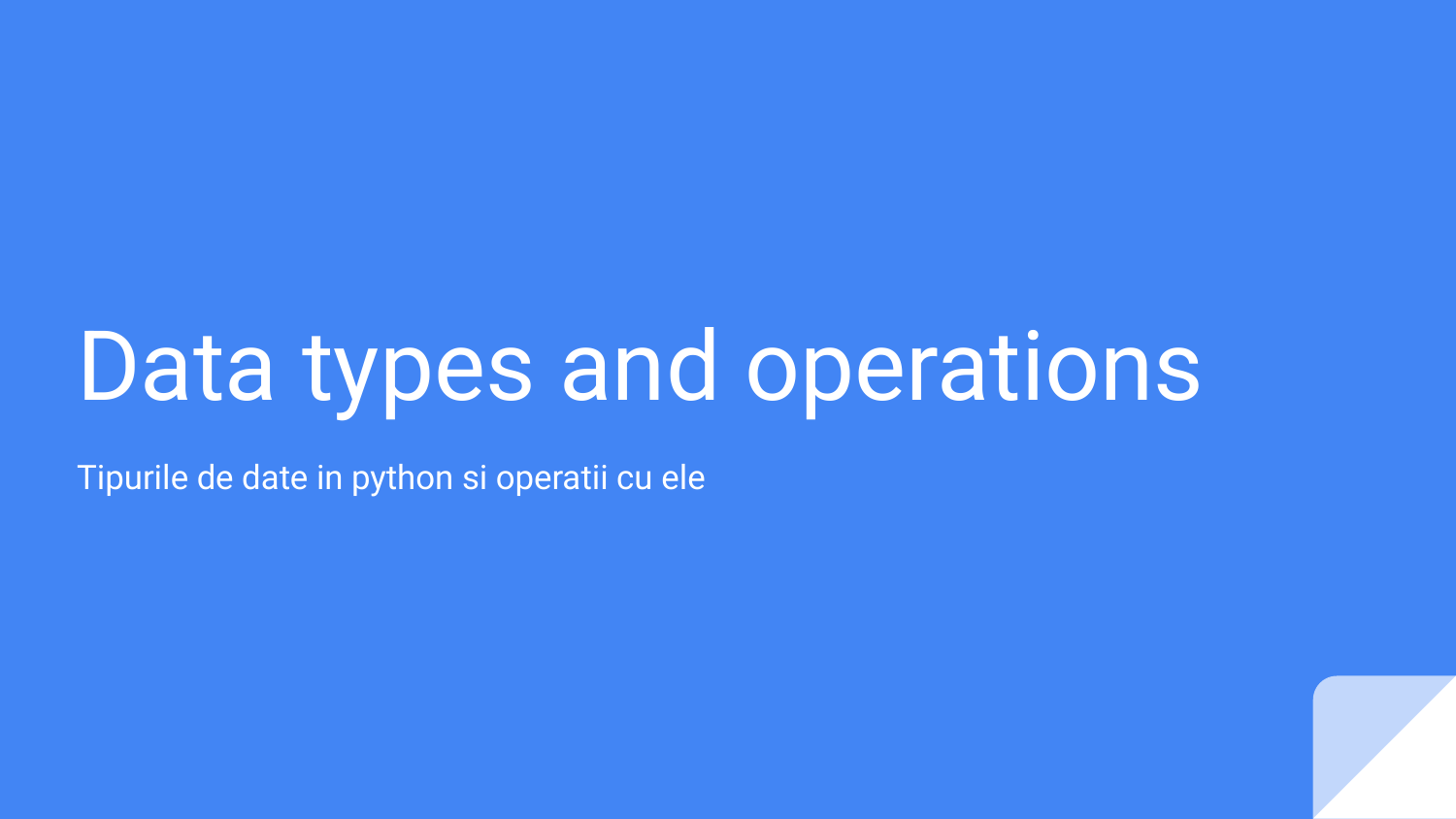

# Data types and operations
Tipurile de date in python si operatii cu ele